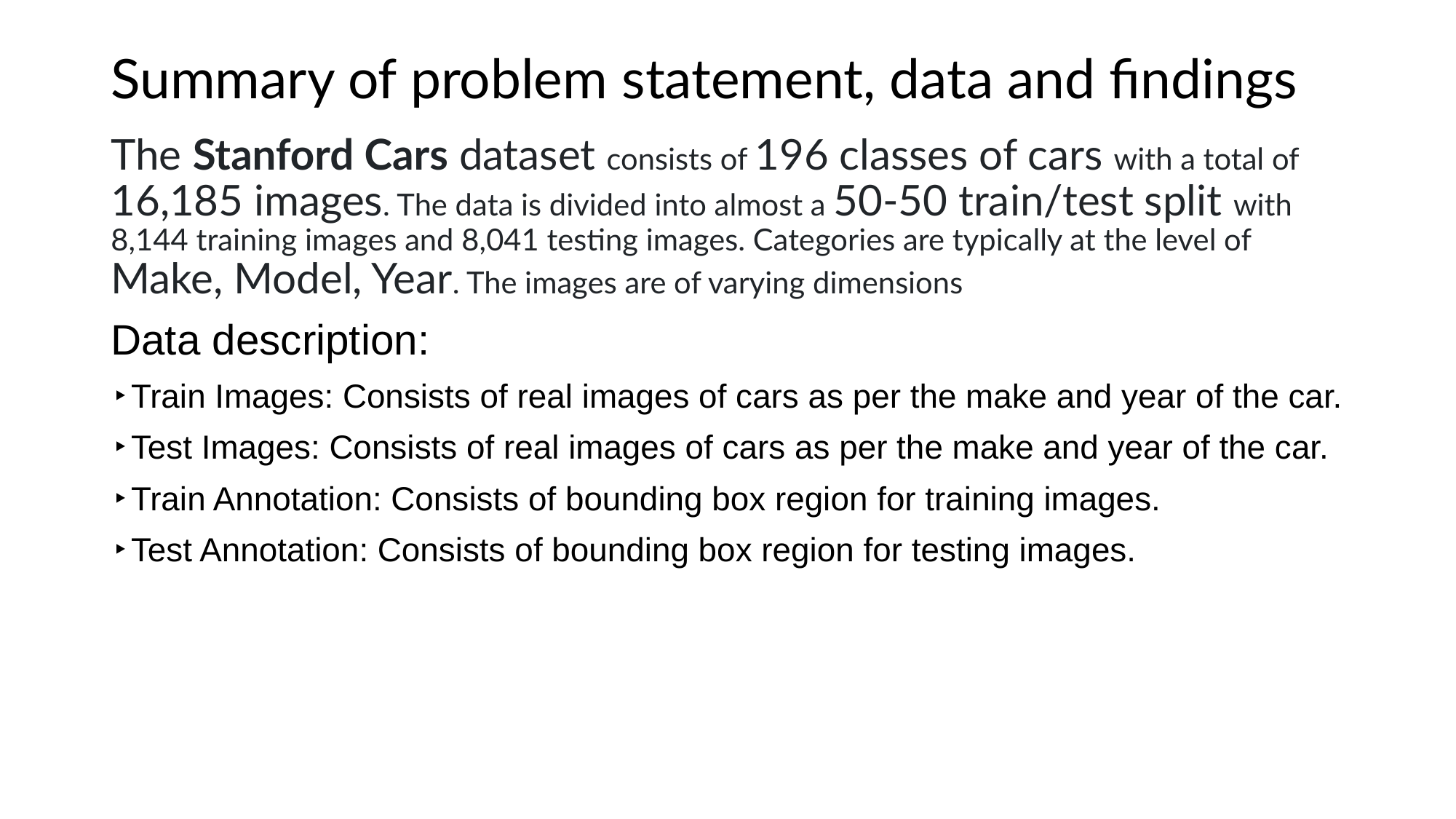

# Summary of problem statement, data and findings
The Stanford Cars dataset consists of 196 classes of cars with a total of 16,185 images. The data is divided into almost a 50-50 train/test split with 8,144 training images and 8,041 testing images. Categories are typically at the level of Make, Model, Year. The images are of varying dimensions
Data description:
‣Train Images: Consists of real images of cars as per the make and year of the car.
‣Test Images: Consists of real images of cars as per the make and year of the car.
‣Train Annotation: Consists of bounding box region for training images.
‣Test Annotation: Consists of bounding box region for testing images.